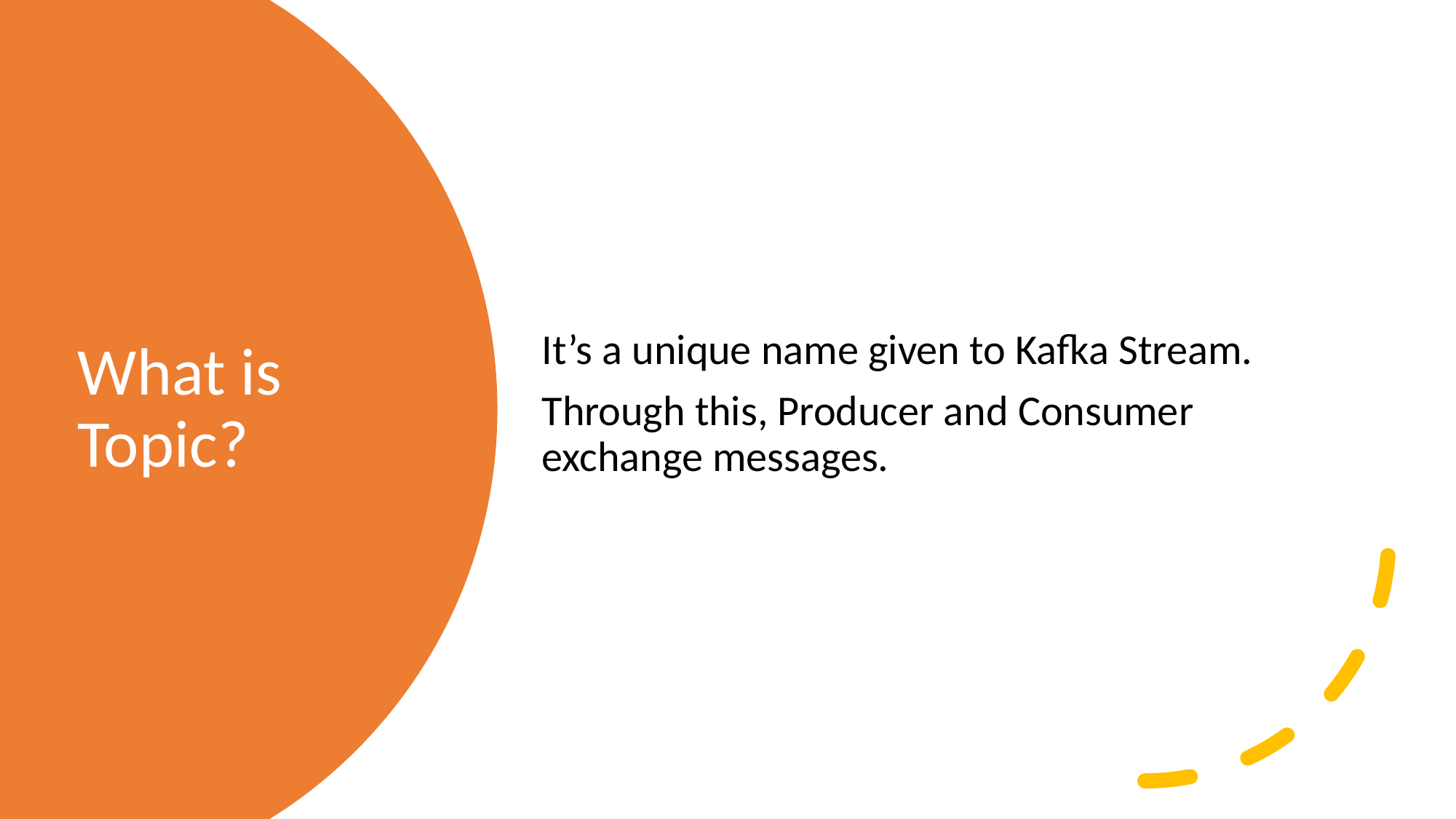

It’s a unique name given to Kafka Stream.
Through this, Producer and Consumer exchange messages.
# What is Topic?